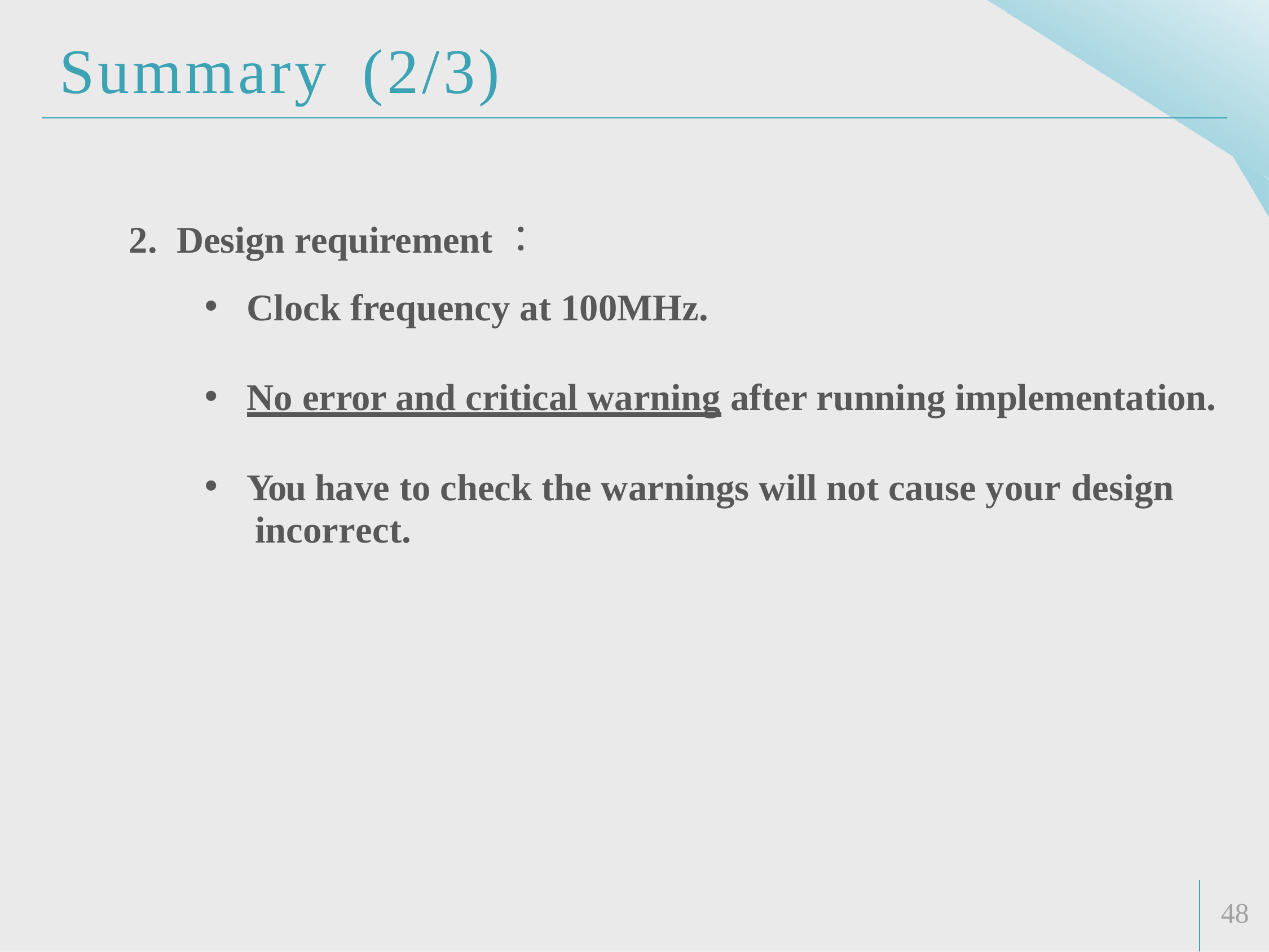

# Summary	(2/3)

Design requirement：
Clock frequency at 100MHz.

No error and critical warning after running implementation.

You have to check the warnings will not cause your design

incorrect.

48